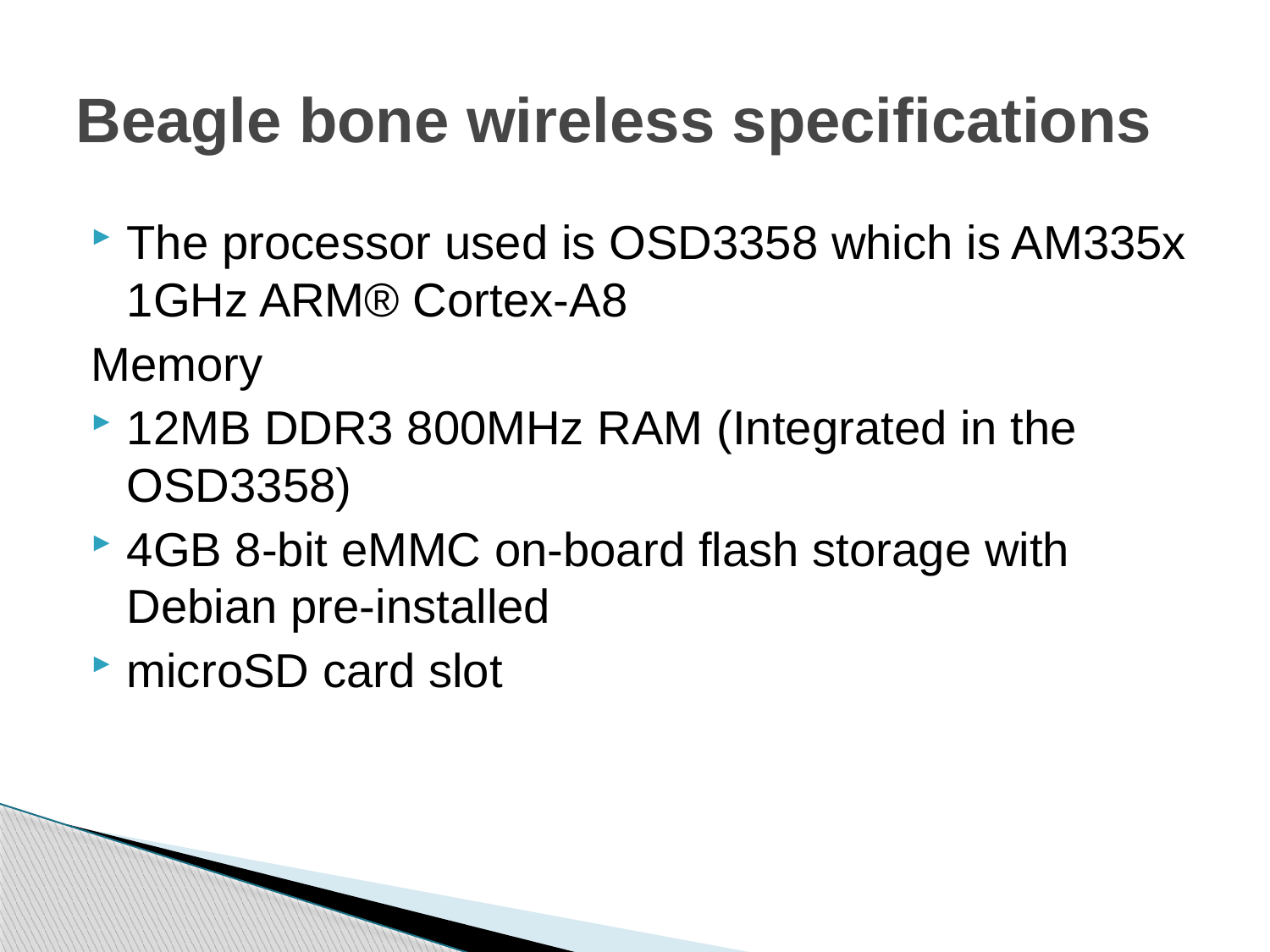

# Beagle bone wireless specifications
The processor used is OSD3358 which is AM335x 1GHz ARM® Cortex-A8
Memory
12MB DDR3 800MHz RAM (Integrated in the OSD3358)
4GB 8-bit eMMC on-board flash storage with Debian pre-installed
microSD card slot